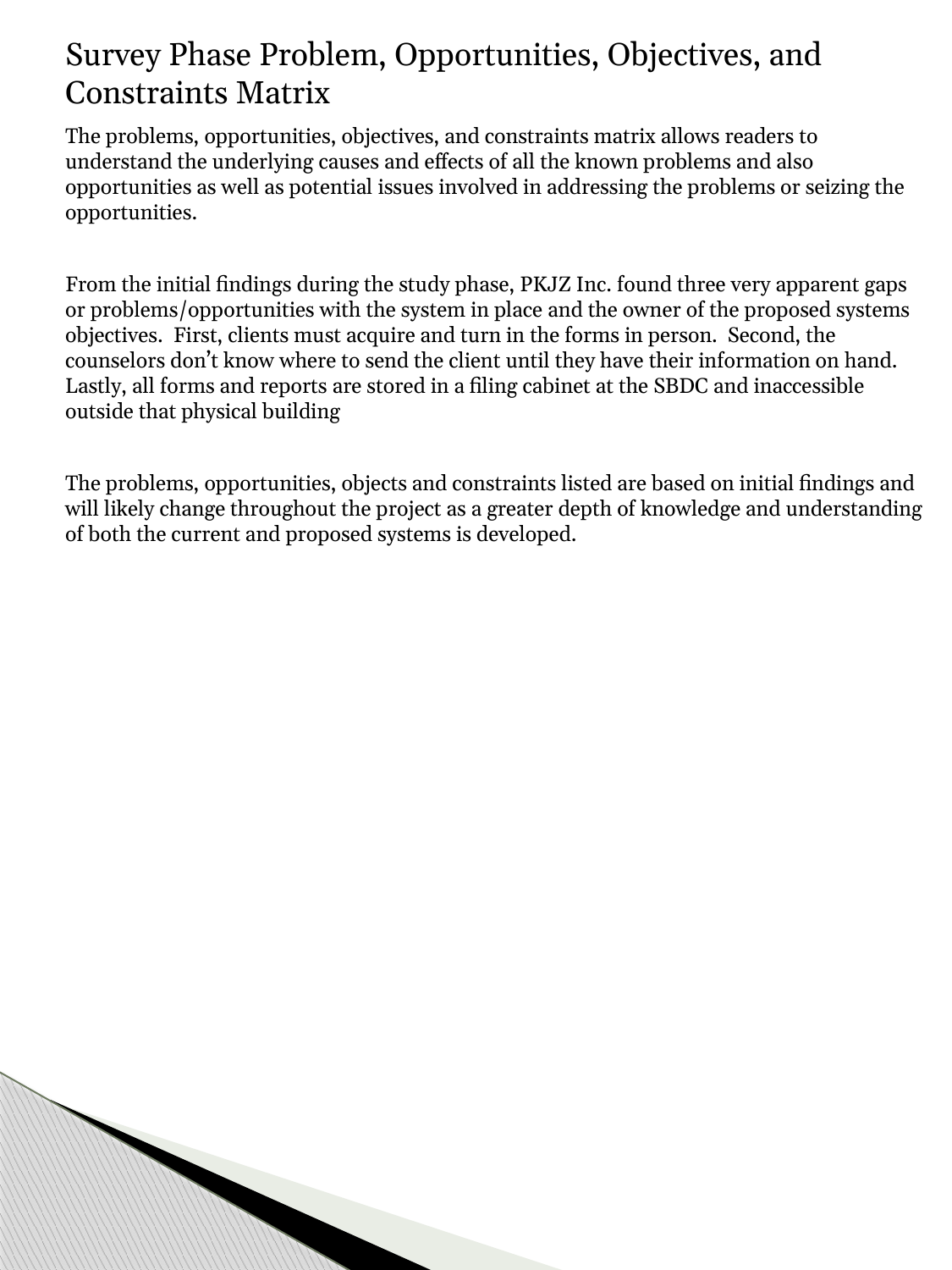

Survey Phase Problem, Opportunities, Objectives, and Constraints Matrix
The problems, opportunities, objectives, and constraints matrix allows readers to understand the underlying causes and effects of all the known problems and also opportunities as well as potential issues involved in addressing the problems or seizing the opportunities.

From the initial findings during the study phase, PKJZ Inc. found three very apparent gaps or problems/opportunities with the system in place and the owner of the proposed systems objectives.  First, clients must acquire and turn in the forms in person.  Second, the counselors don’t know where to send the client until they have their information on hand. Lastly, all forms and reports are stored in a filing cabinet at the SBDC and inaccessible  outside that physical building

The problems, opportunities, objects and constraints listed are based on initial findings and will likely change throughout the project as a greater depth of knowledge and understanding of both the current and proposed systems is developed.